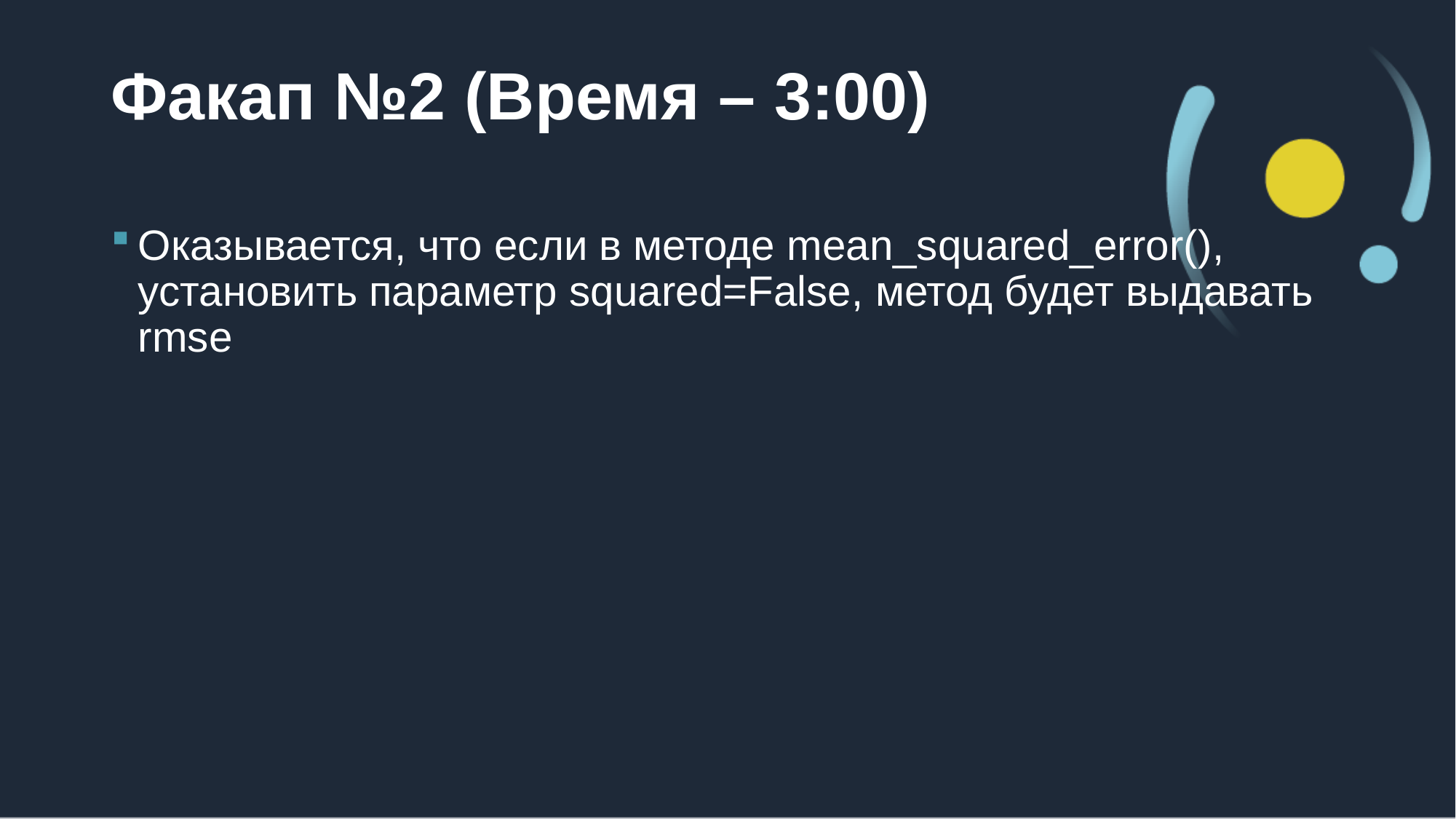

# Факап №2 (Время – 3:00)
Оказывается, что если в методе mean_squared_error(), установить параметр squared=False, метод будет выдавать rmse